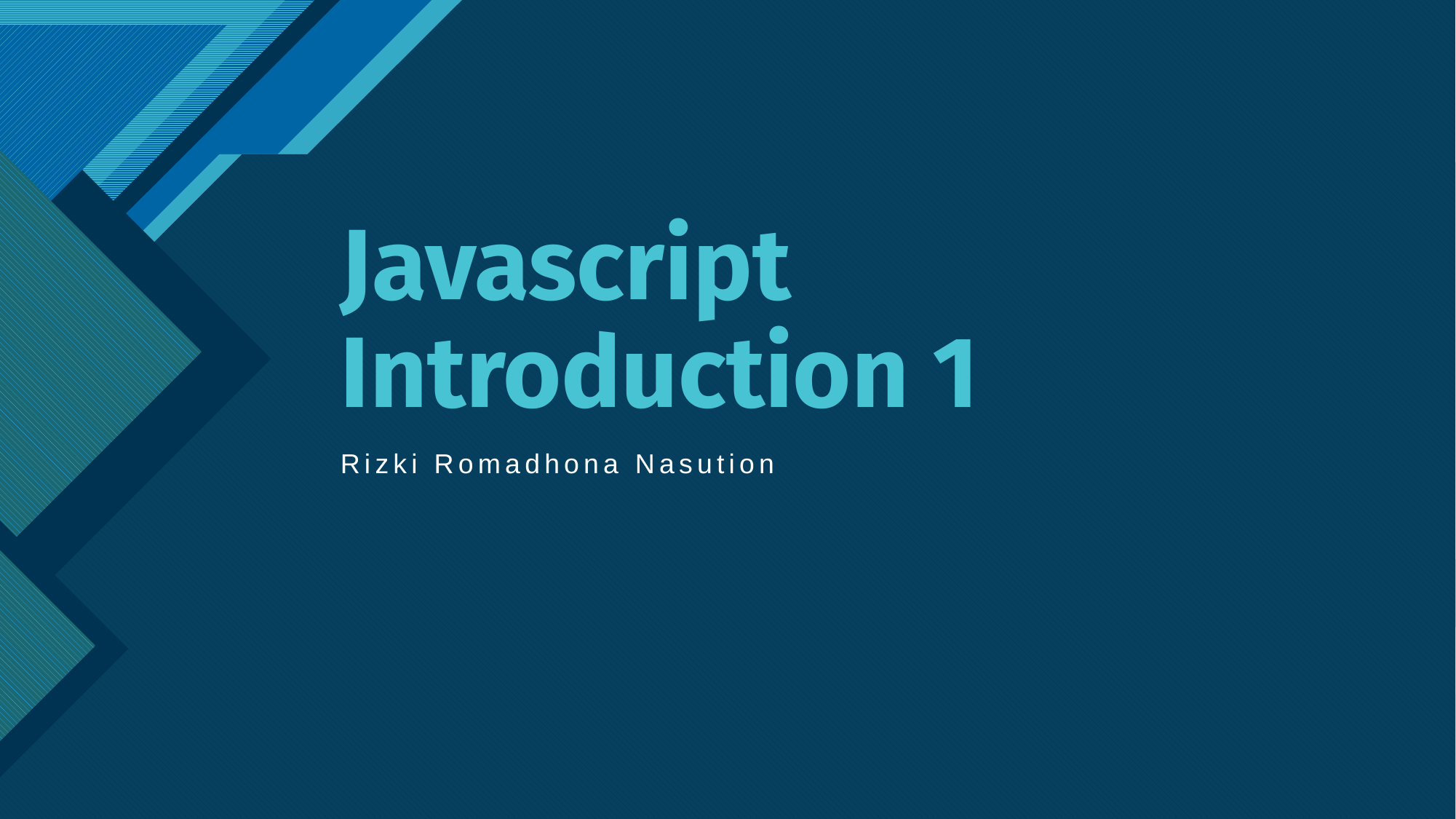

# Javascript Introduction 1
Rizki Romadhona Nasution